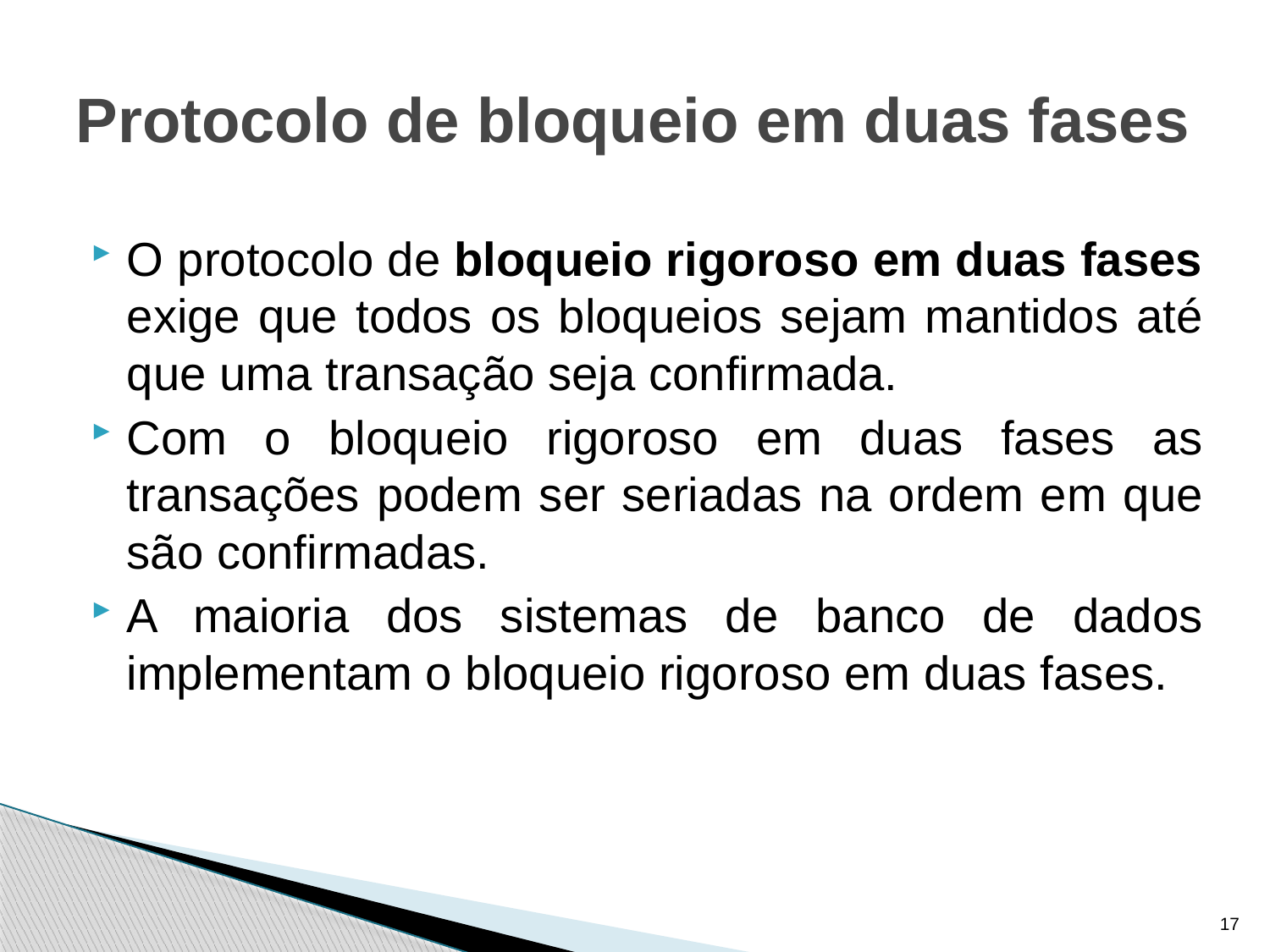

# Protocolo de bloqueio em duas fases
O protocolo de bloqueio rigoroso em duas fases exige que todos os bloqueios sejam mantidos até que uma transação seja confirmada.
Com o bloqueio rigoroso em duas fases as transações podem ser seriadas na ordem em que são confirmadas.
A maioria dos sistemas de banco de dados implementam o bloqueio rigoroso em duas fases.
17